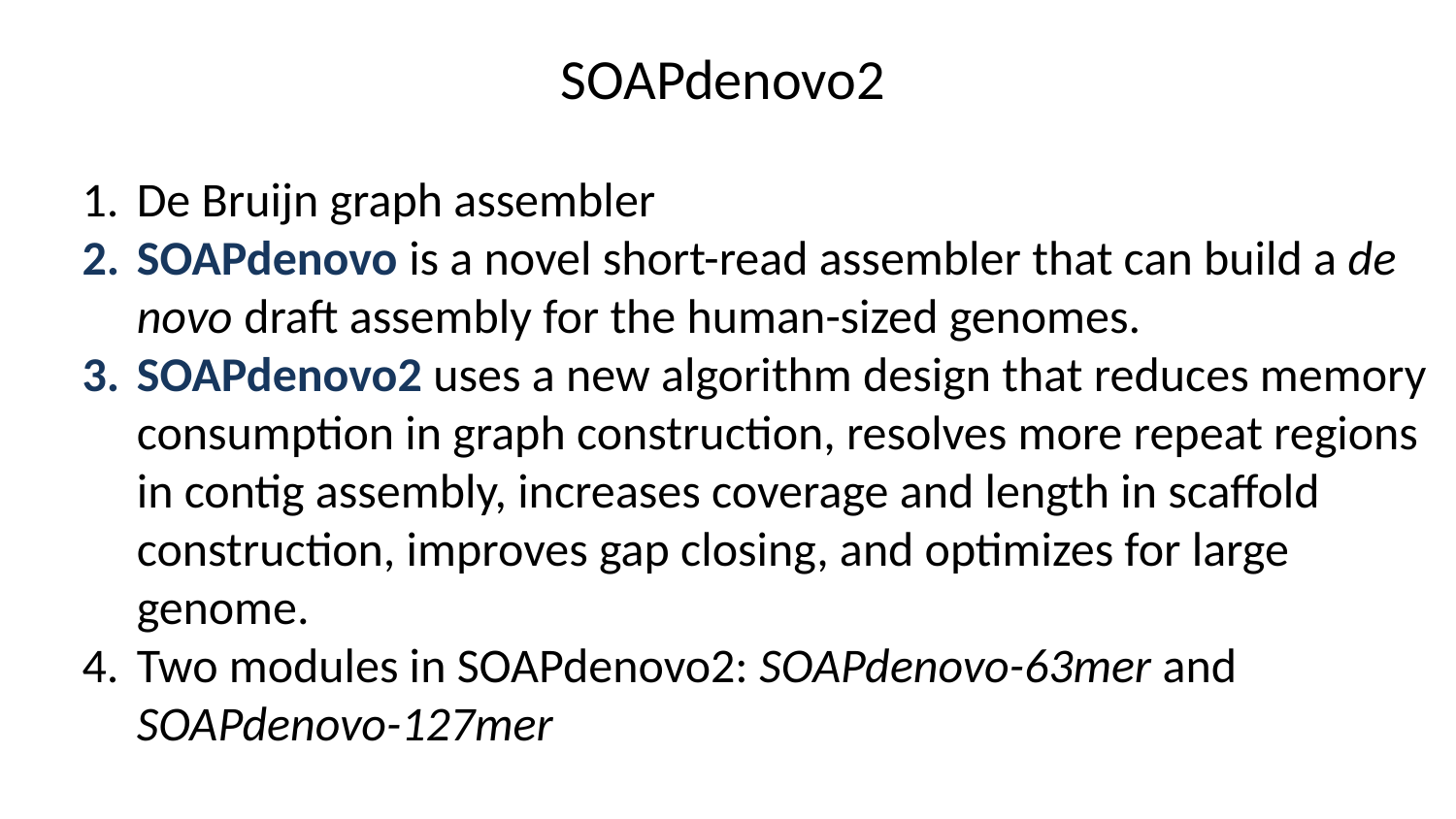

# SOAPdenovo2
De Bruijn graph assembler
SOAPdenovo is a novel short-read assembler that can build a de novo draft assembly for the human-sized genomes.
SOAPdenovo2 uses a new algorithm design that reduces memory consumption in graph construction, resolves more repeat regions in contig assembly, increases coverage and length in scaffold construction, improves gap closing, and optimizes for large genome.
Two modules in SOAPdenovo2: SOAPdenovo-63mer and SOAPdenovo-127mer